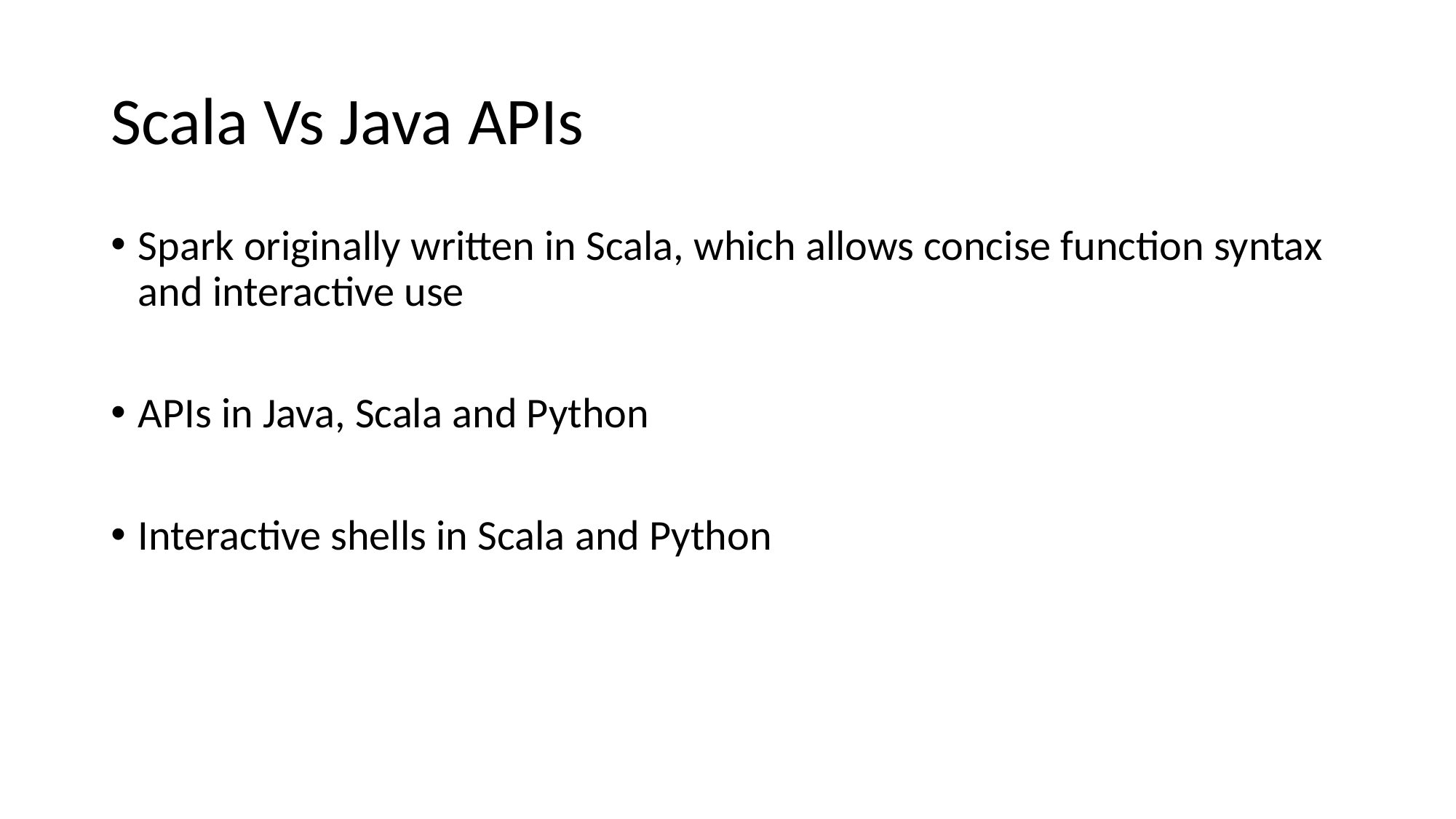

# Scala Vs Java APIs
Spark originally written in Scala, which allows concise function syntax and interactive use

APIs in Java, Scala and Python

Interactive shells in Scala and Python